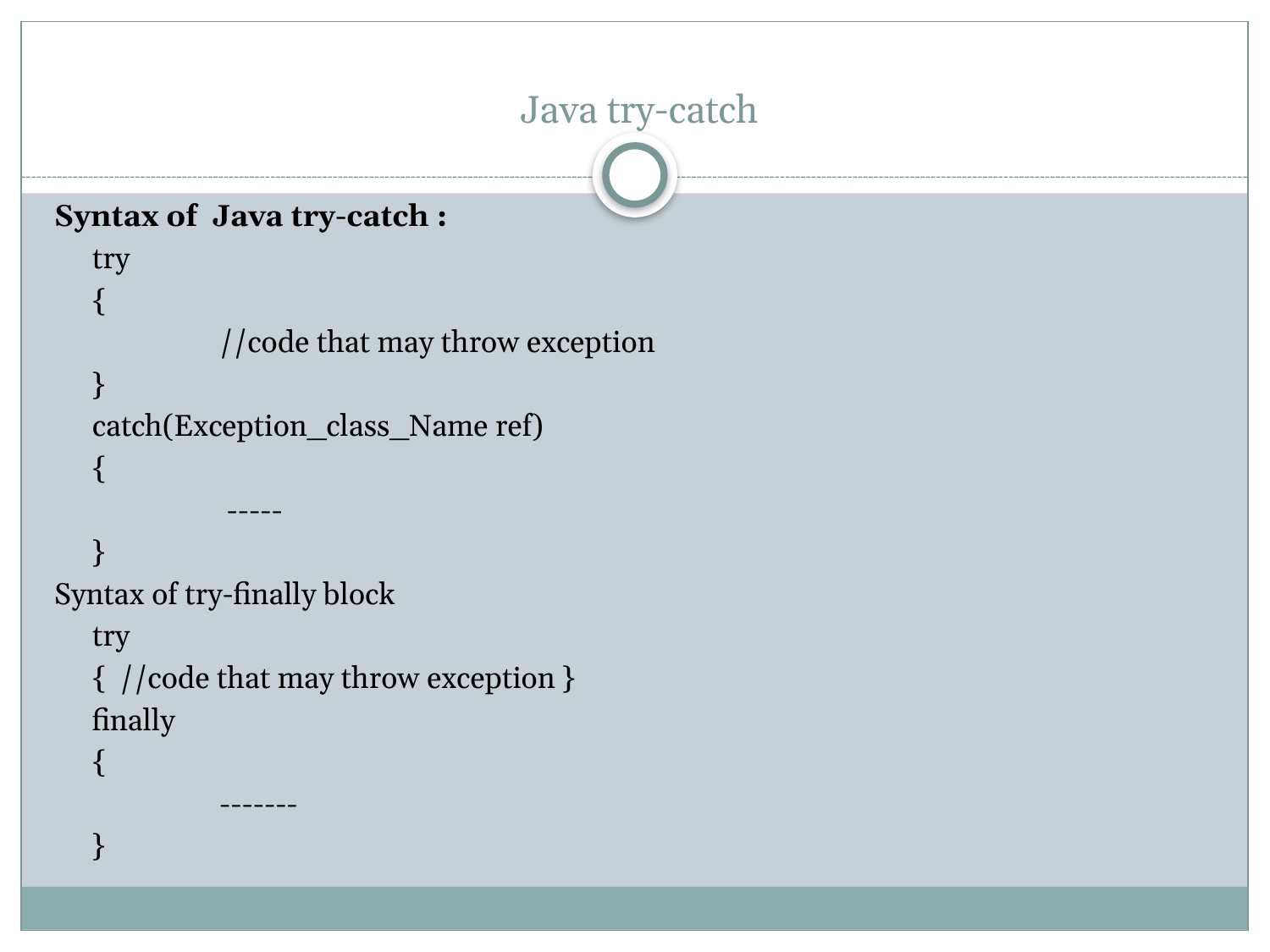

# Java try-catch
Syntax of  Java try-catch :
	try
	{
		//code that may throw exception
	}
	catch(Exception_class_Name ref)
	{
		 -----
	}
Syntax of try-finally block
	try
	{  //code that may throw exception }
	finally
	{
		-------
	}